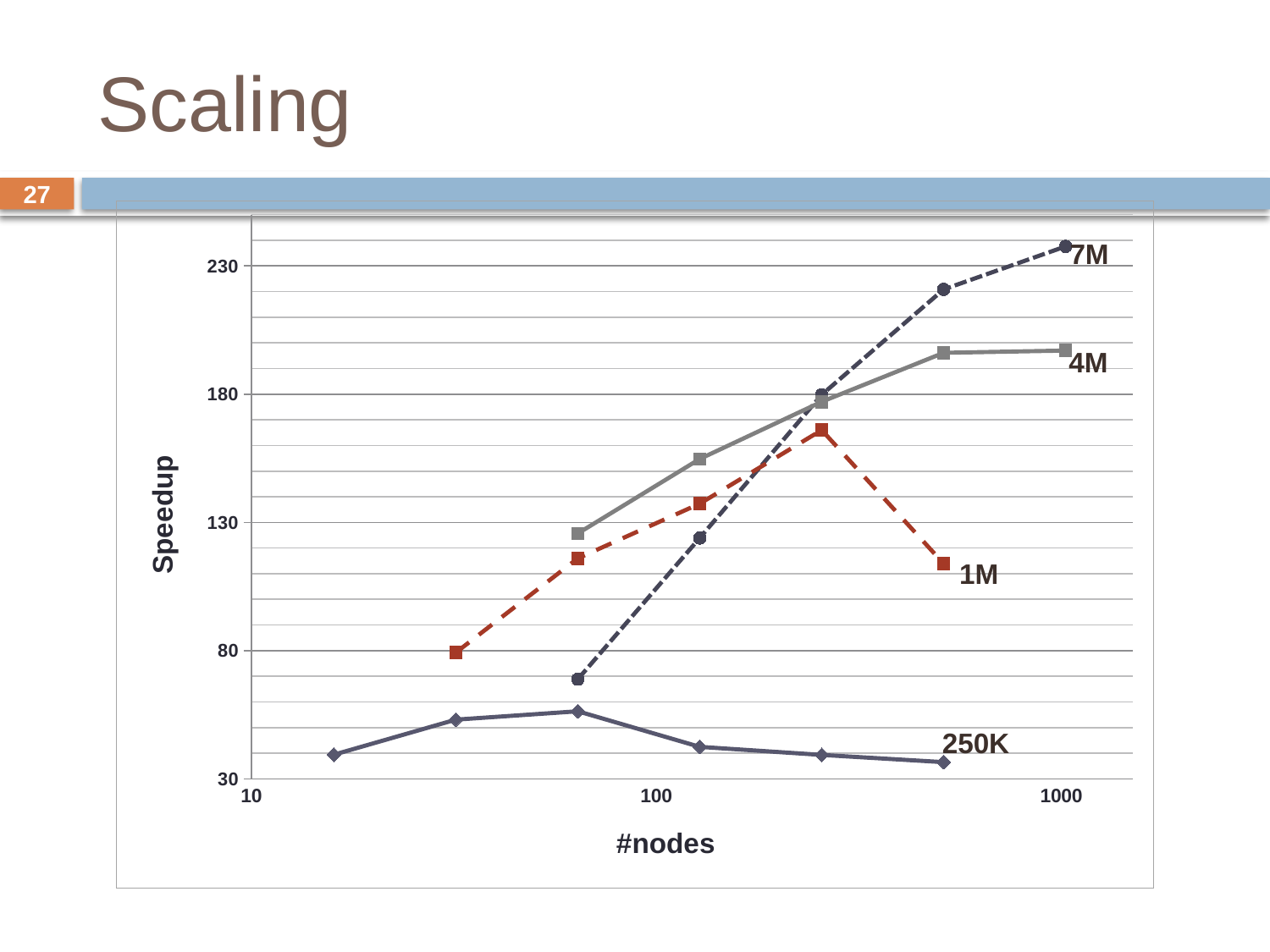

# Scaling
27

### Chart

| Category |  |  |  |  |
|---|---|---|---|---|
7M
4M
1M
250K